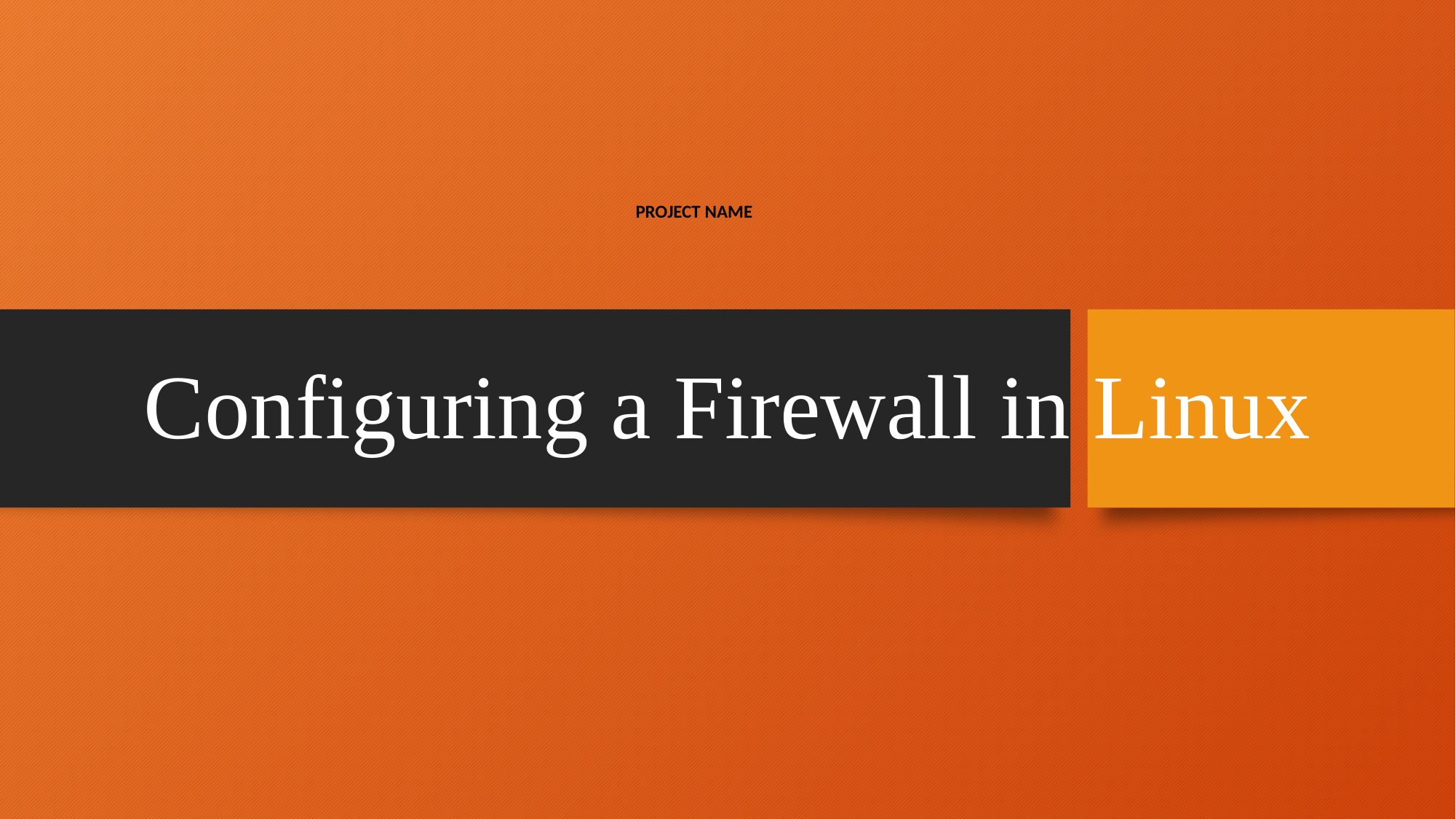

# PROJECT NAME
Configuring a Firewall in Linux